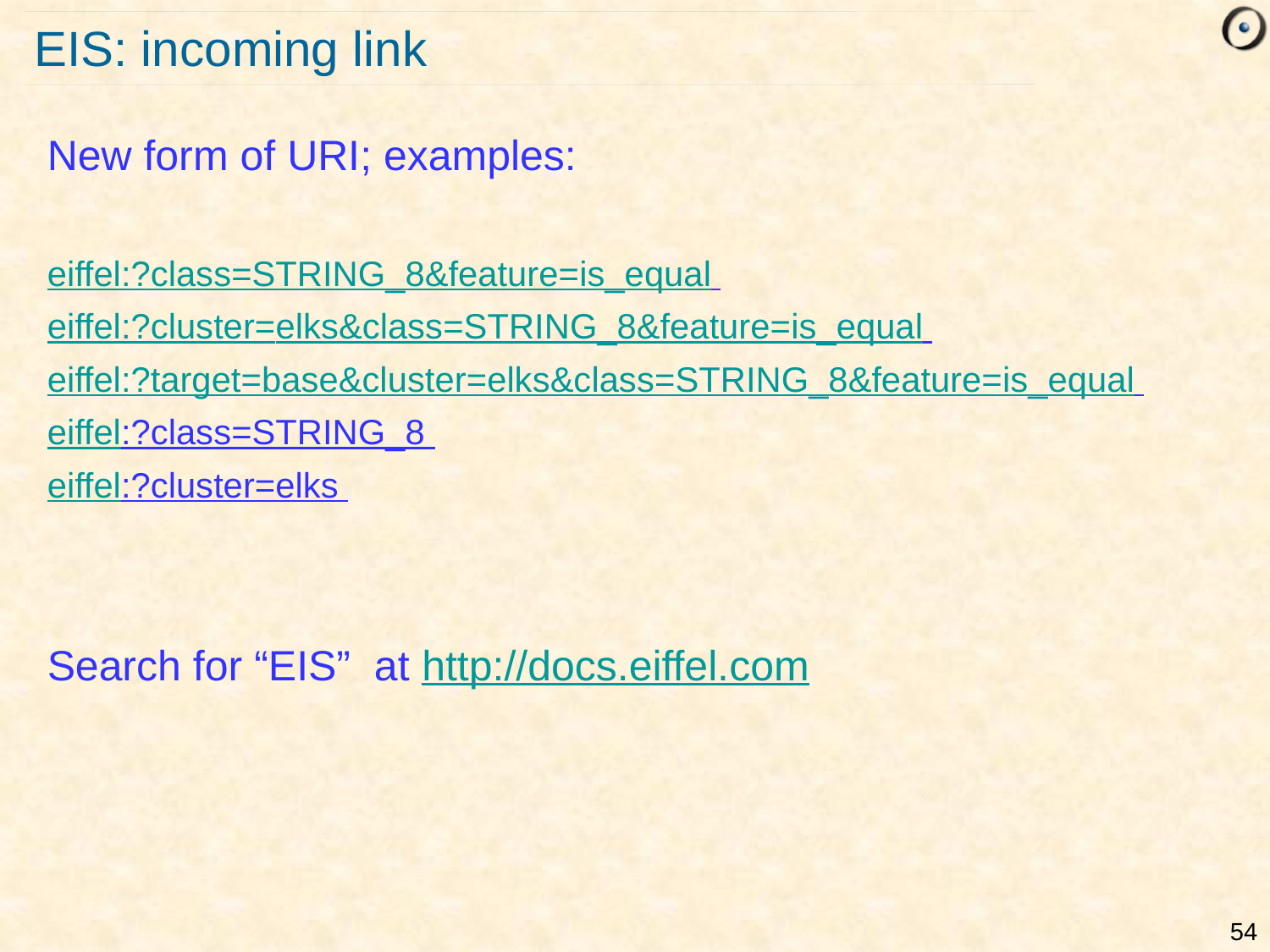

# EIS: incoming link
New form of URI; examples:

eiffel:?class=STRING_8&feature=is_equal
eiffel:?cluster=elks&class=STRING_8&feature=is_equal
eiffel:?target=base&cluster=elks&class=STRING_8&feature=is_equal
eiffel:?class=STRING_8
eiffel:?cluster=elks

Search for “EIS”  at http://docs.eiffel.com